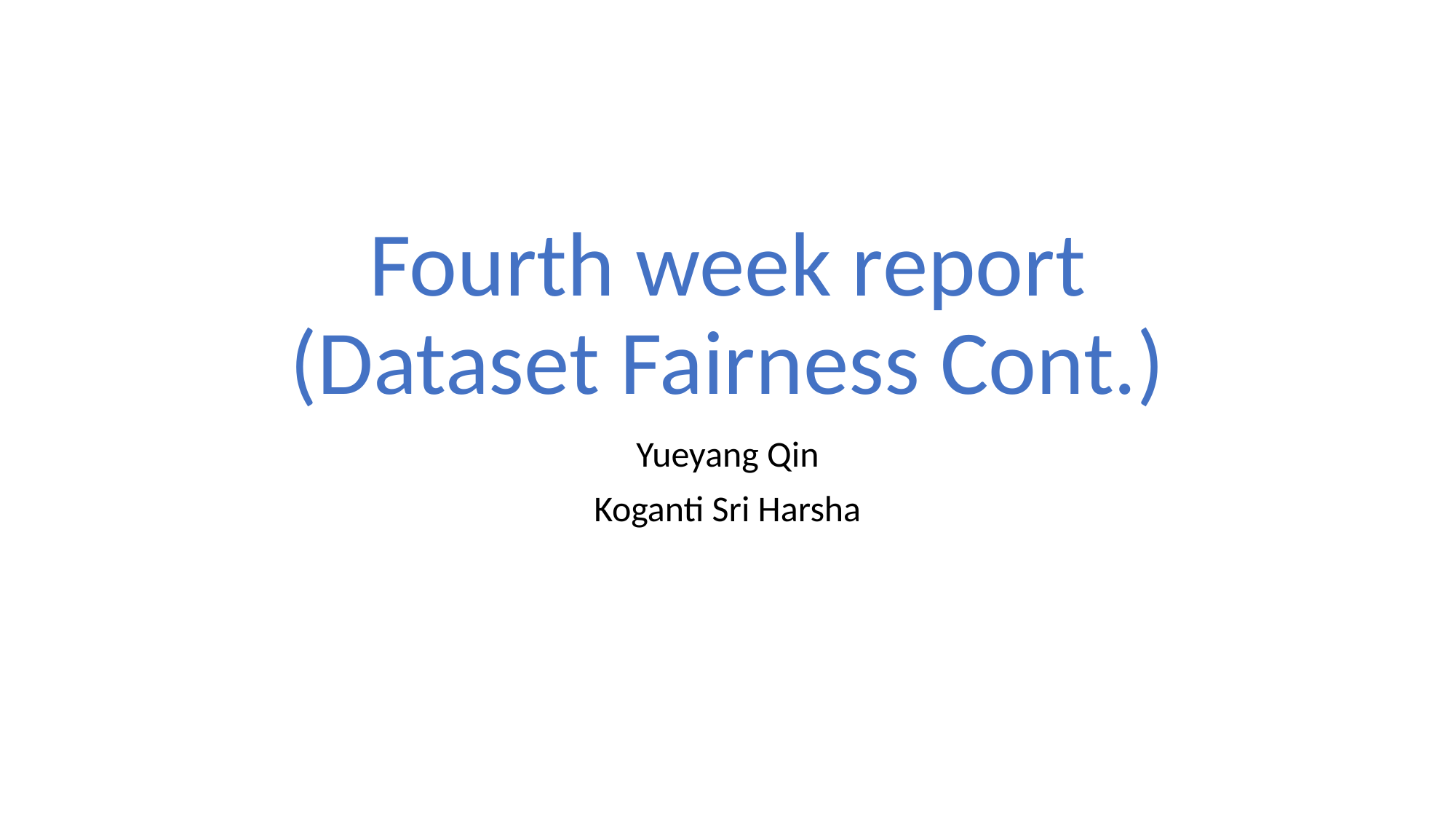

# Fourth week report (Dataset Fairness Cont.)
Yueyang Qin
Koganti Sri Harsha